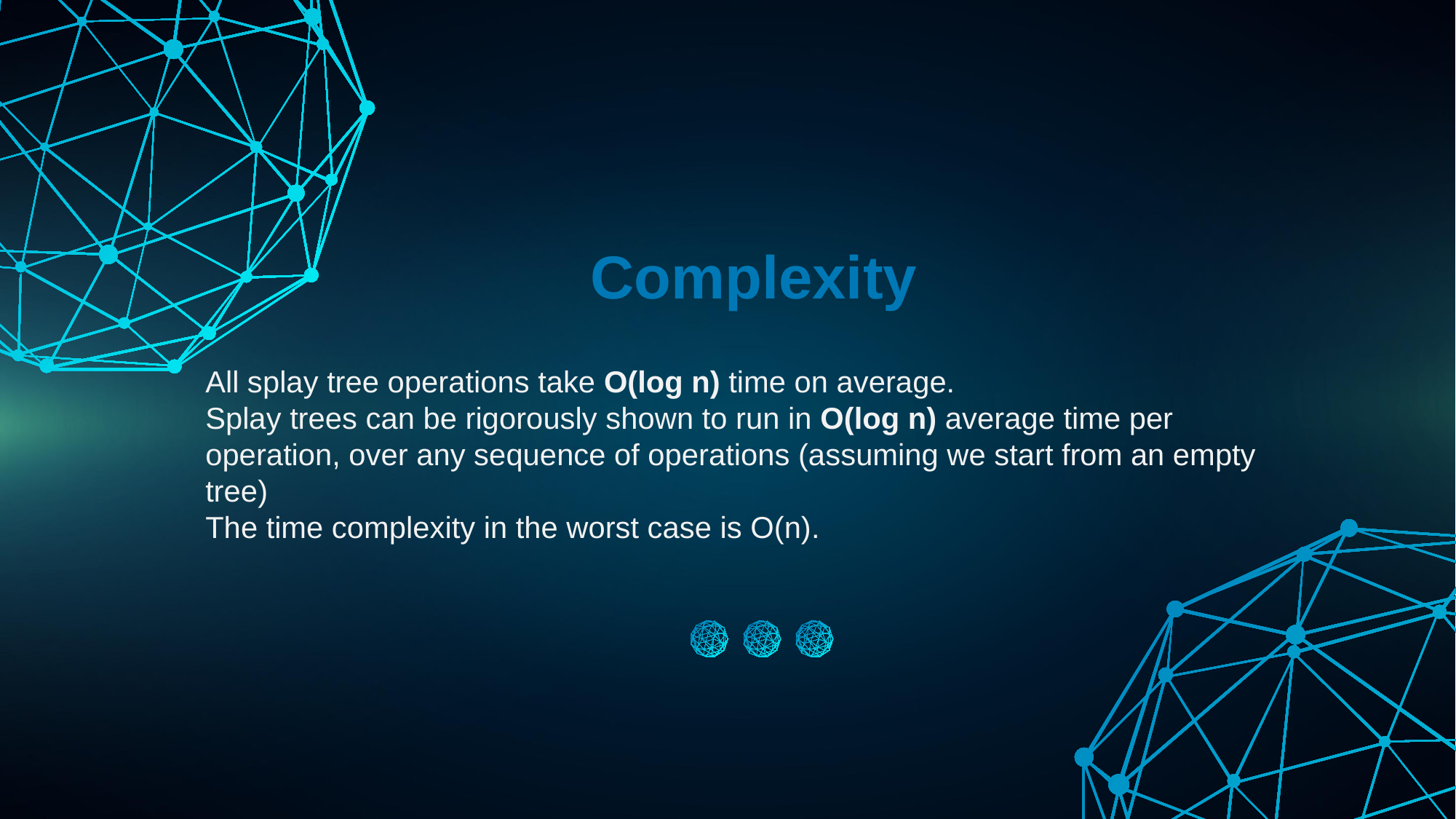

Complexity
All splay tree operations take O(log n) time on average.
Splay trees can be rigorously shown to run in O(log n) average time per
operation, over any sequence of operations (assuming we start from an empty tree)
The time complexity in the worst case is O(n).